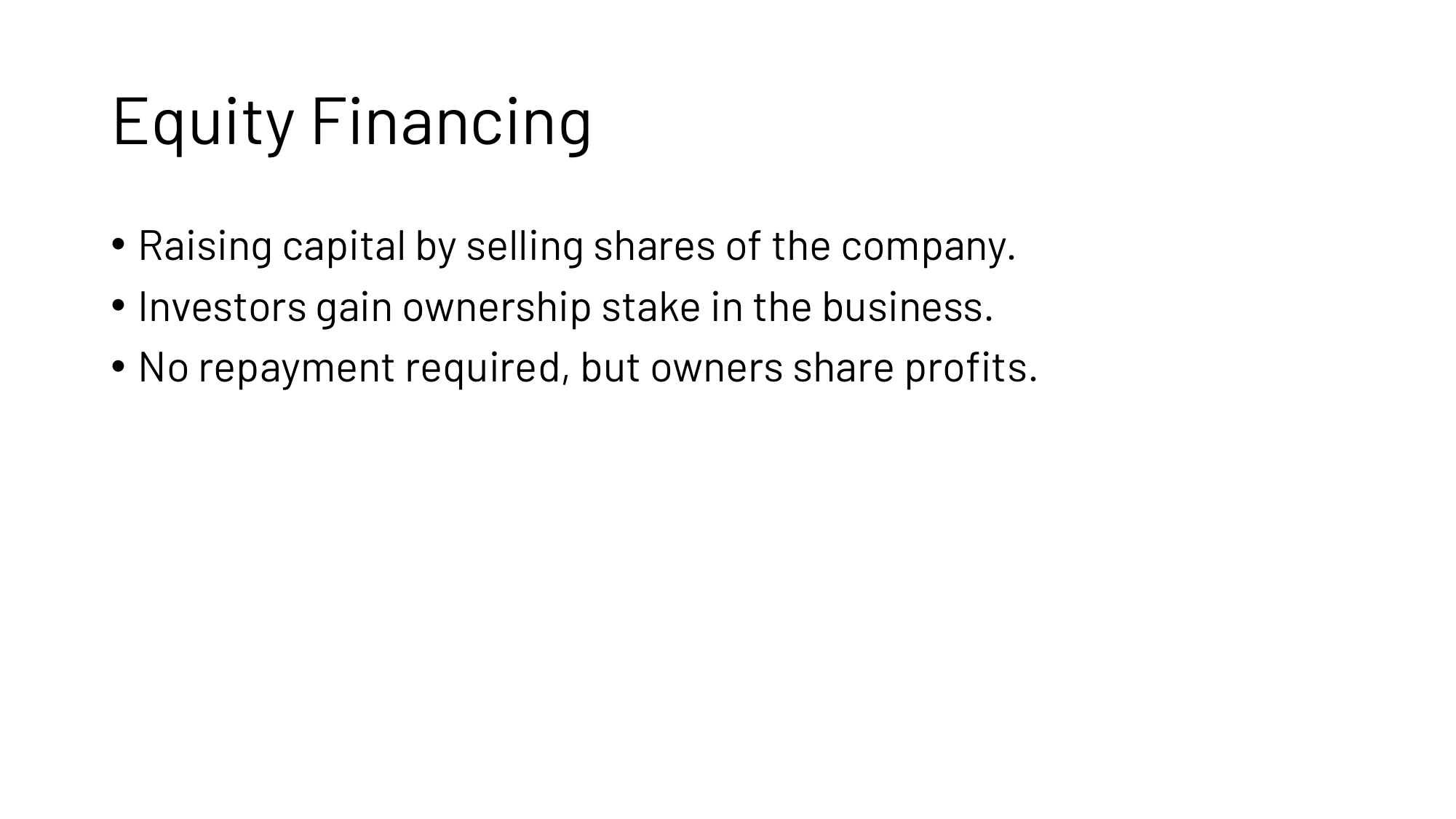

# Equity Financing
Raising capital by selling shares of the company.
Investors gain ownership stake in the business.
No repayment required, but owners share profits.